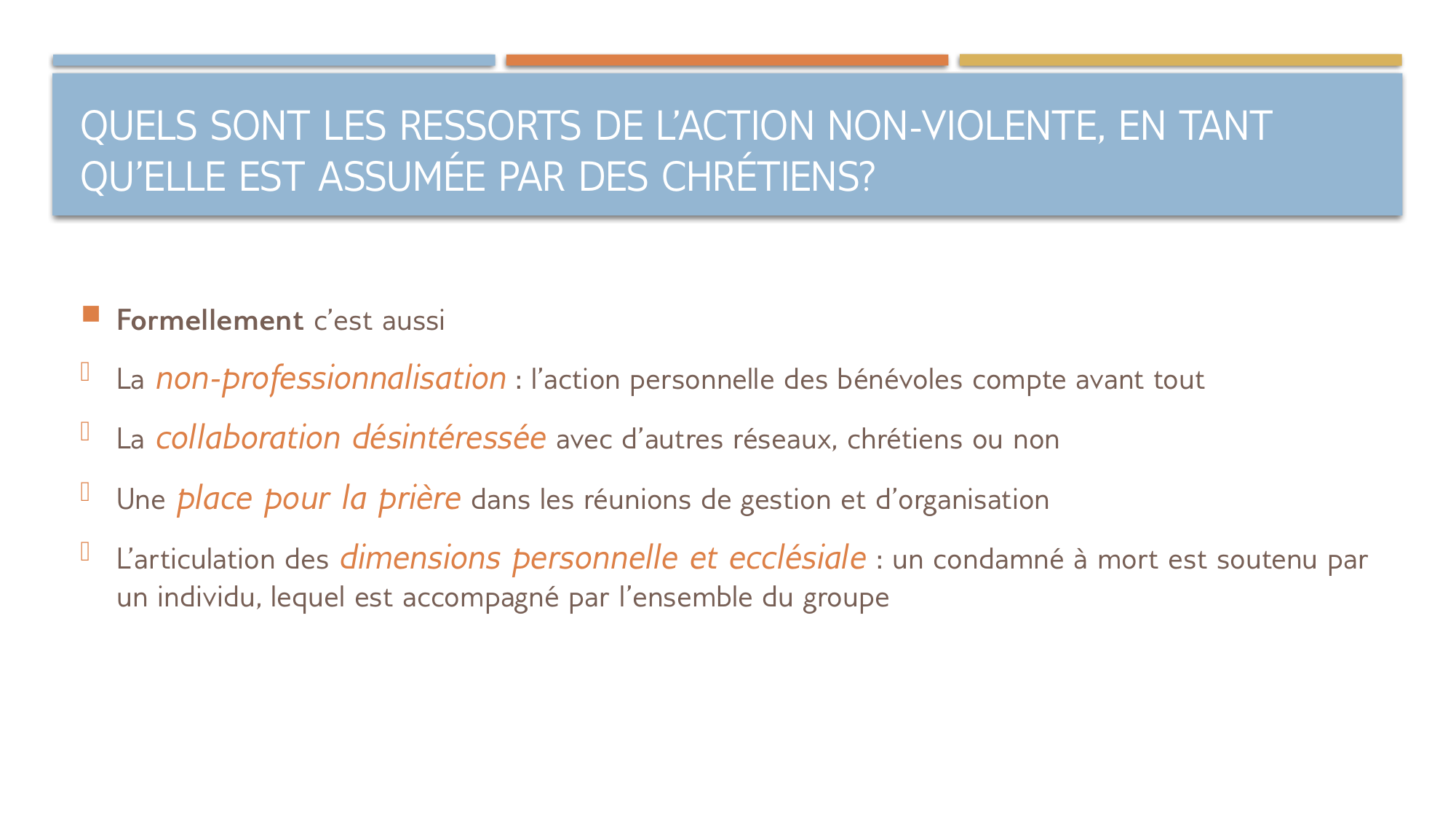

# Quels sont les ressorts de l’action non-violente, en tant qu’elle est assumée par des chrétiens?
Formellement c’est aussi
La non-professionnalisation : l’action personnelle des bénévoles compte avant tout
La collaboration désintéressée avec d’autres réseaux, chrétiens ou non
Une place pour la prière dans les réunions de gestion et d’organisation
L’articulation des dimensions personnelle et ecclésiale : un condamné à mort est soutenu par un individu, lequel est accompagné par l’ensemble du groupe